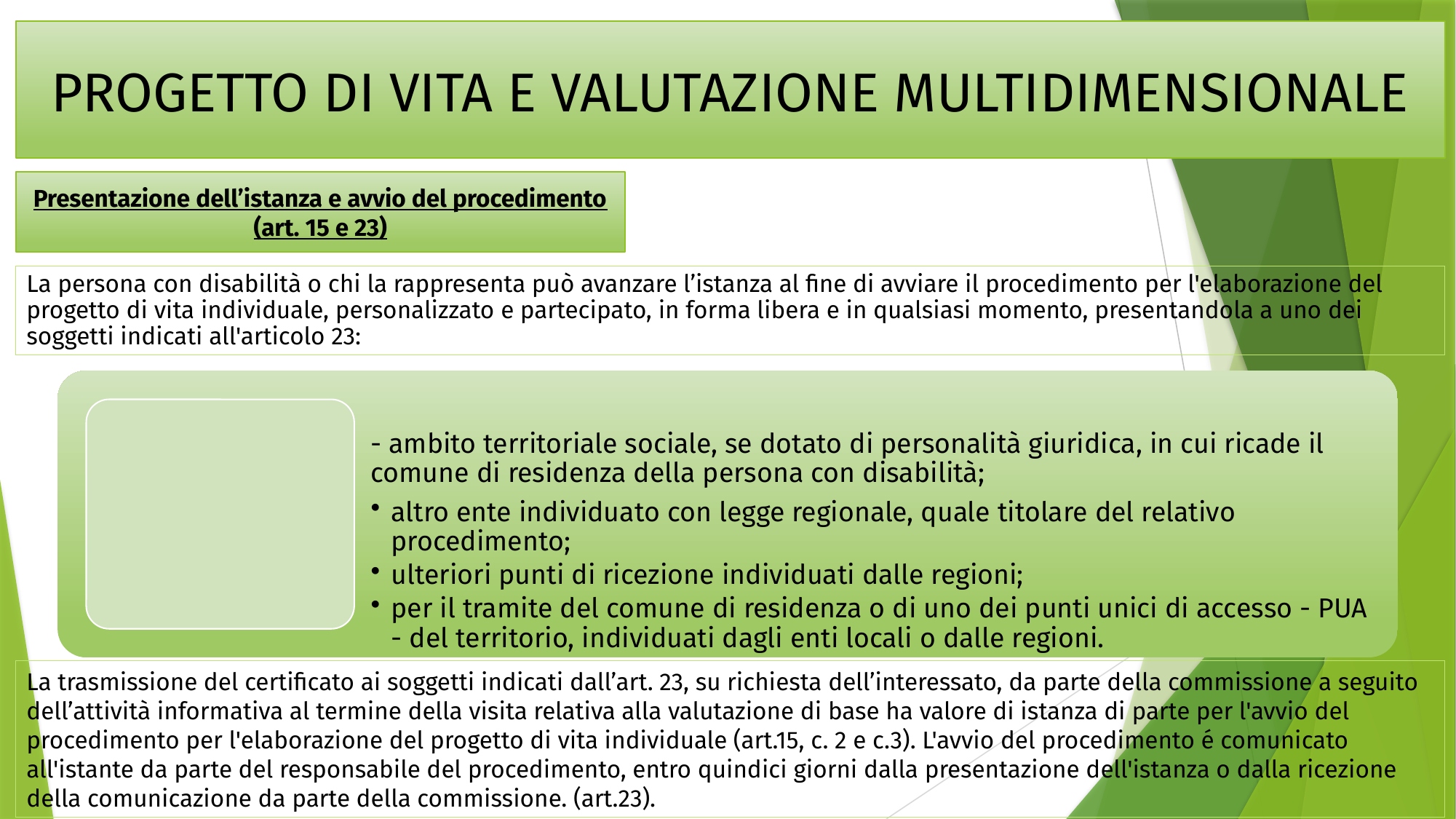

PROGETTO DI VITA E VALUTAZIONE MULTIDIMENSIONALE
Presentazione dell’istanza e avvio del procedimento (art. 15 e 23)
La persona con disabilità o chi la rappresenta può avanzare l’istanza al fine di avviare il procedimento per l'elaborazione del progetto di vita individuale, personalizzato e partecipato, in forma libera e in qualsiasi momento, presentandola a uno dei soggetti indicati all'articolo 23:

- ambito territoriale sociale, se dotato di personalità giuridica, in cui ricade il comune di residenza della persona con disabilità;
altro ente individuato con legge regionale, quale titolare del relativo procedimento;
ulteriori punti di ricezione individuati dalle regioni;
per il tramite del comune di residenza o di uno dei punti unici di accesso - PUA - del territorio, individuati dagli enti locali o dalle regioni.
La trasmissione del certificato ai soggetti indicati dall’art. 23, su richiesta dell’interessato, da parte della commissione a seguito dell’attività informativa al termine della visita relativa alla valutazione di base ha valore di istanza di parte per l'avvio del procedimento per l'elaborazione del progetto di vita individuale (art.15, c. 2 e c.3). L'avvio del procedimento é comunicato all'istante da parte del responsabile del procedimento, entro quindici giorni dalla presentazione dell'istanza o dalla ricezione della comunicazione da parte della commissione. (art.23).